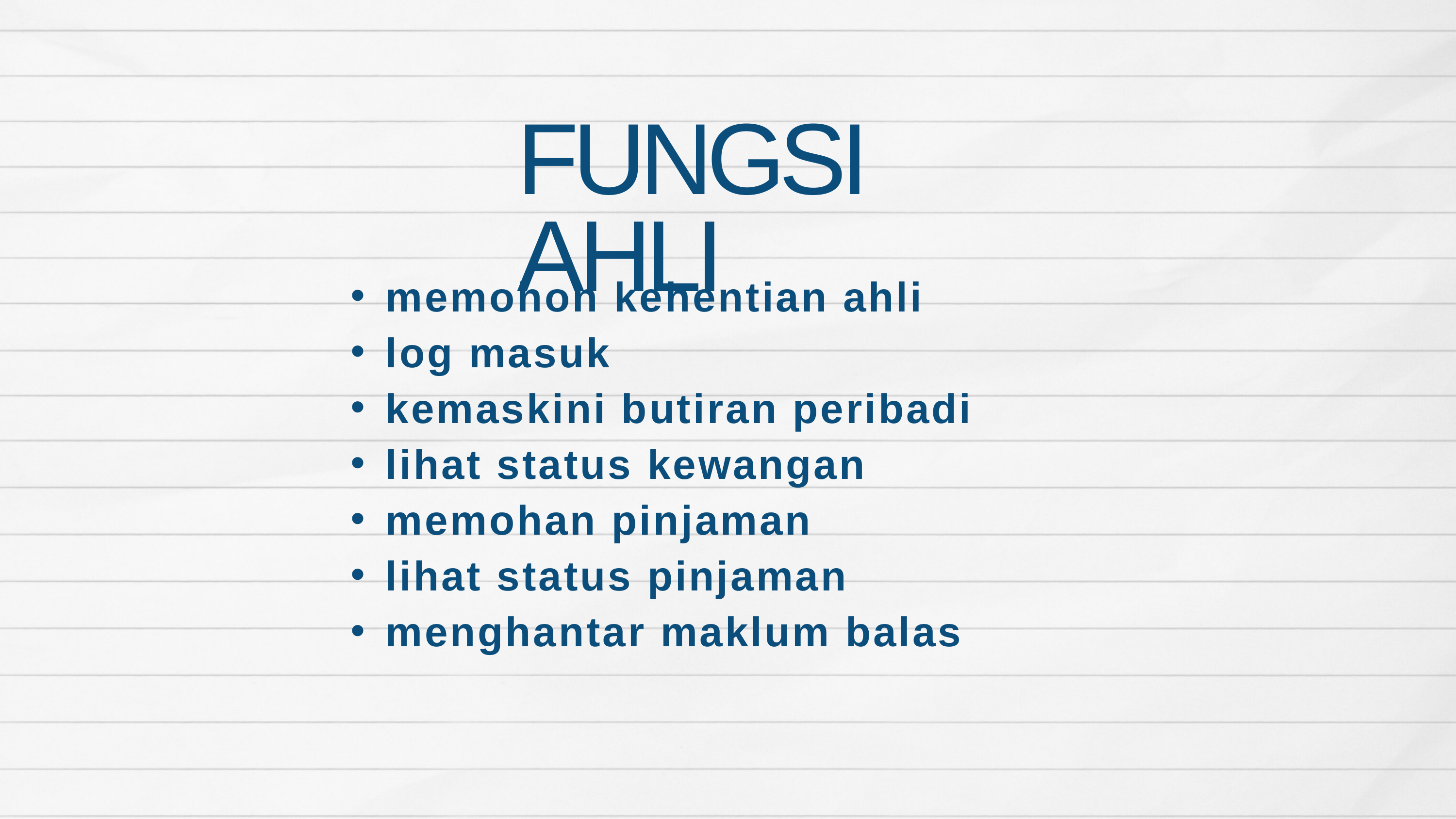

FUNGSI AHLI
memohon kehentian ahli
log masuk
kemaskini butiran peribadi
lihat status kewangan
memohan pinjaman
lihat status pinjaman
menghantar maklum balas